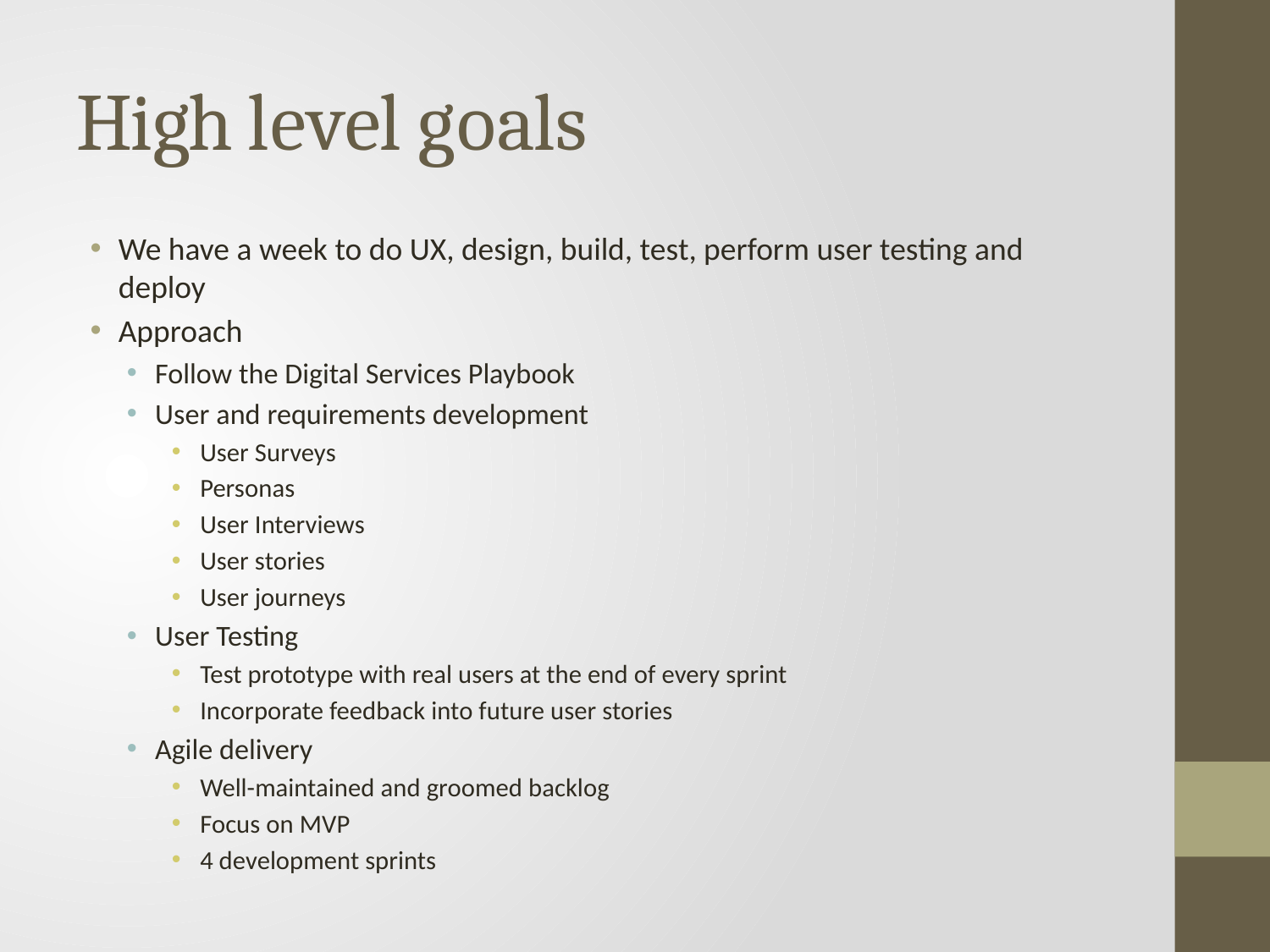

# High level goals
We have a week to do UX, design, build, test, perform user testing and deploy
Approach
Follow the Digital Services Playbook
User and requirements development
User Surveys
Personas
User Interviews
User stories
User journeys
User Testing
Test prototype with real users at the end of every sprint
Incorporate feedback into future user stories
Agile delivery
Well-maintained and groomed backlog
Focus on MVP
4 development sprints